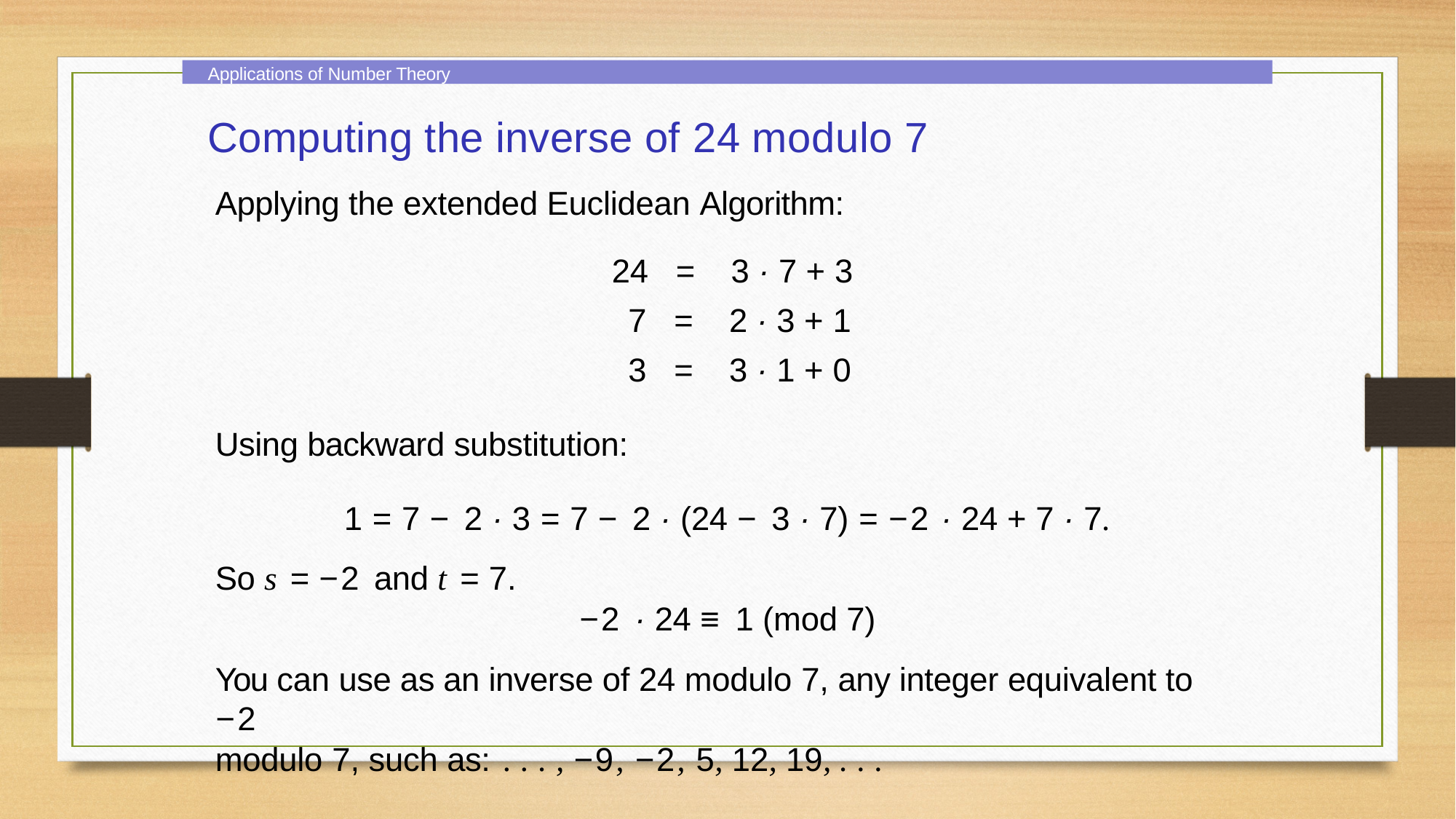

Applications of Number Theory
Computing the inverse of 24 modulo 7
Applying the extended Euclidean Algorithm:

24   =    3 · 7 + 3
7   =    2 · 3 + 1
3   =    3 · 1 + 0
Using backward substitution:

1 = 7 − 2 · 3 = 7 − 2 · (24 − 3 · 7) = −2 · 24 + 7 · 7.
So s = −2 and t = 7.
−2 · 24 ≡ 1 (mod 7)
You can use as an inverse of 24 modulo 7, any integer equivalent to −2
modulo 7, such as: . . . , −9, −2, 5, 12, 19, . . .